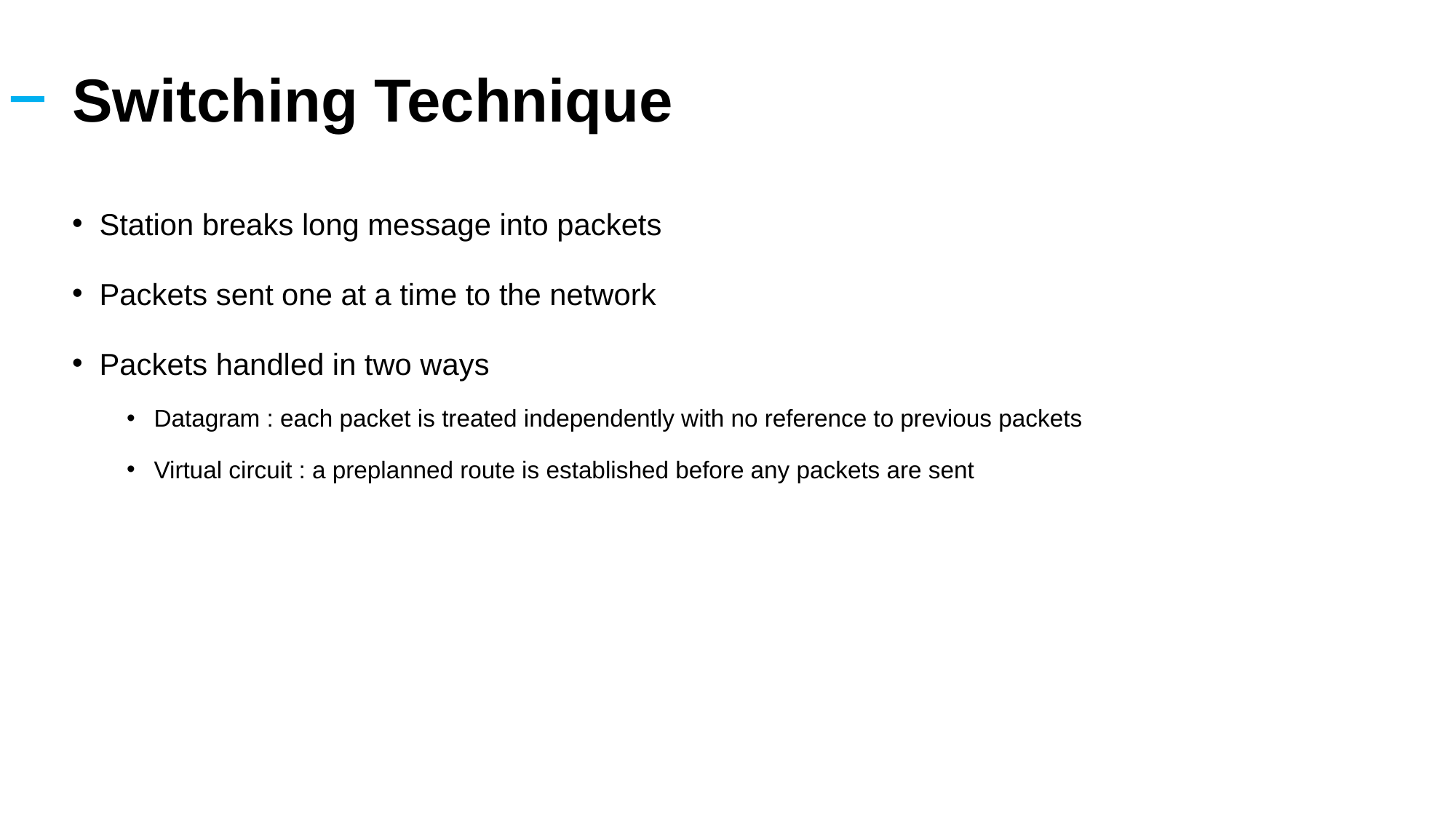

# Switching Technique

Station breaks long message into packets
Packets sent one at a time to the network
Packets handled in two ways
Datagram : each packet is treated independently with no reference to previous packets
Virtual circuit : a preplanned route is established before any packets are sent